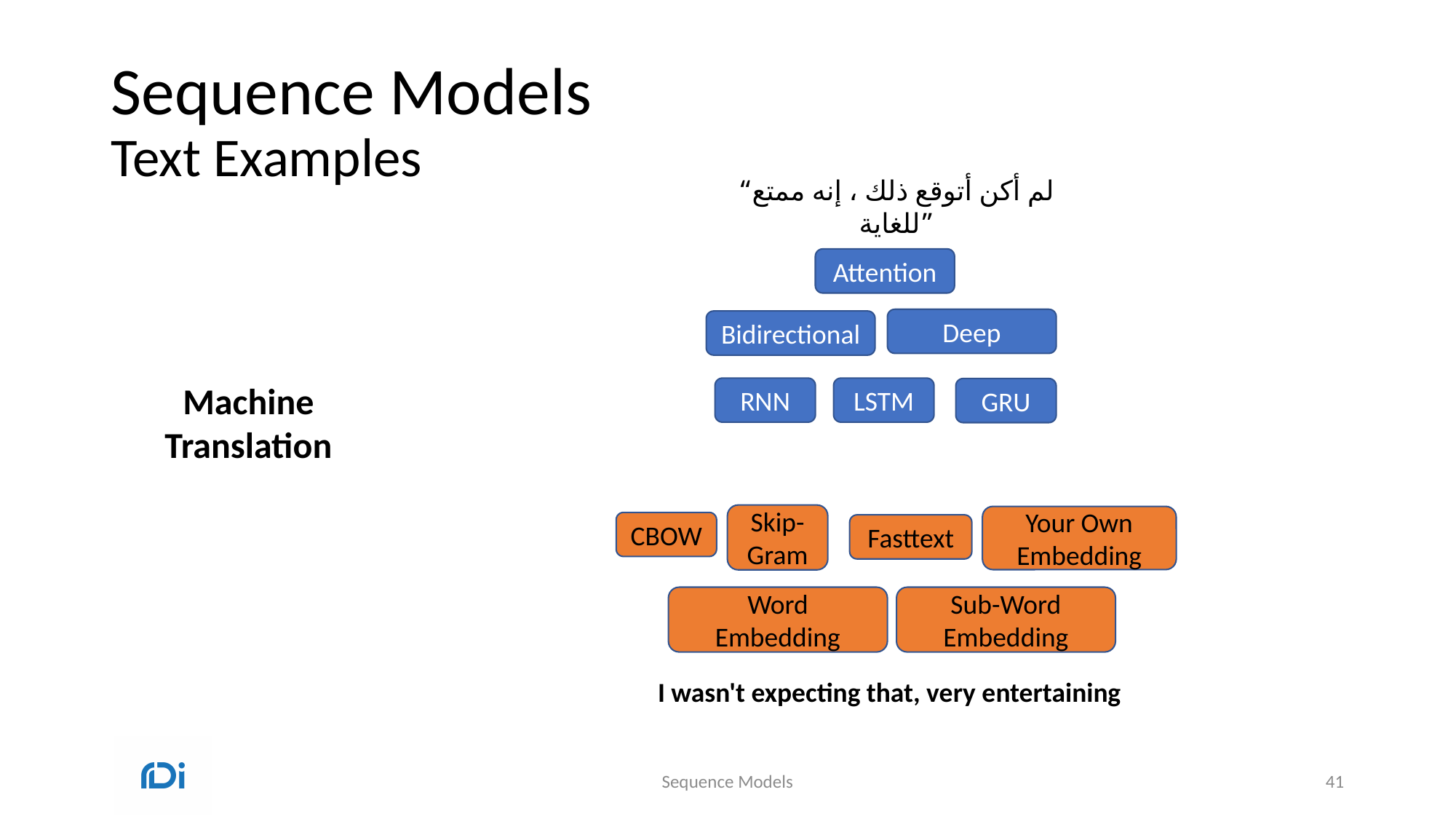

# Sequence Models Text Examples
“لم أكن أتوقع ذلك ، إنه ممتع للغاية”
Attention
Deep
Bidirectional
Machine Translation
RNN
LSTM
GRU
Skip-Gram
Your Own Embedding
CBOW
Fasttext
Word Embedding
Sub-Word Embedding
I wasn't expecting that, very entertaining
Sequence Models
41